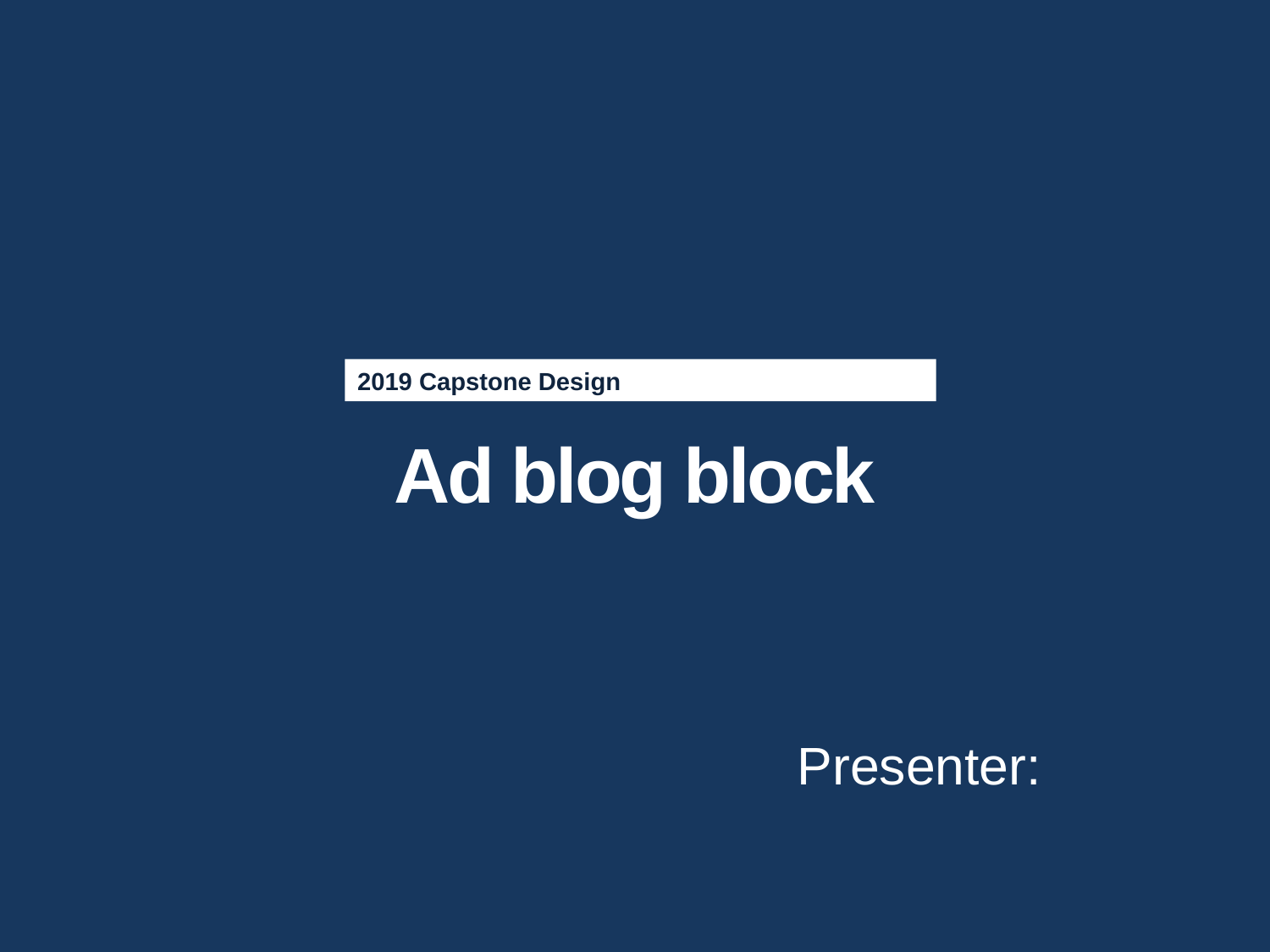

2019 Capstone Design
Ad blog block
Presenter: